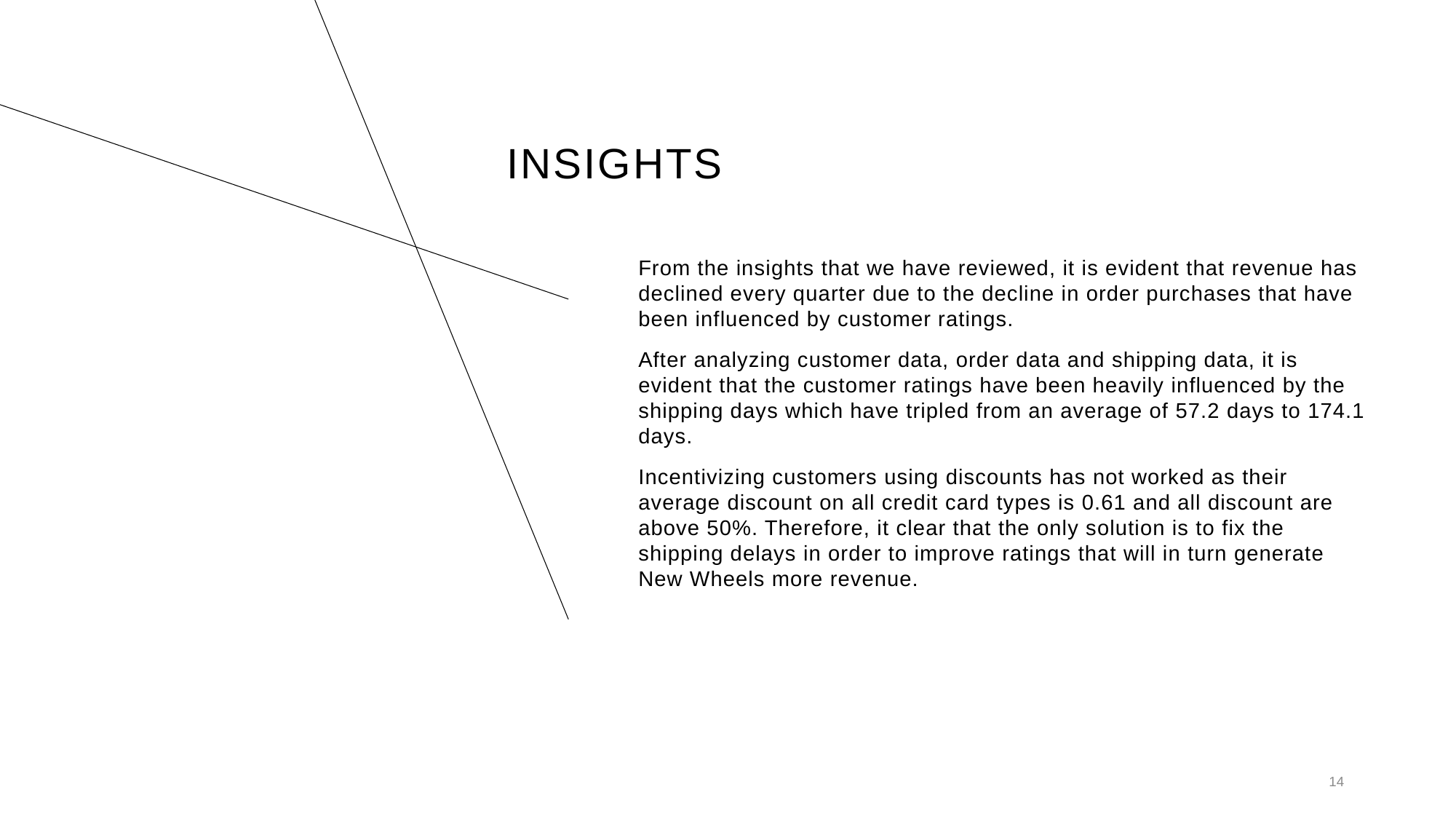

# Insights
From the insights that we have reviewed, it is evident that revenue has declined every quarter due to the decline in order purchases that have been influenced by customer ratings.
After analyzing customer data, order data and shipping data, it is evident that the customer ratings have been heavily influenced by the shipping days which have tripled from an average of 57.2 days to 174.1 days.
Incentivizing customers using discounts has not worked as their average discount on all credit card types is 0.61 and all discount are above 50%. Therefore, it clear that the only solution is to fix the shipping delays in order to improve ratings that will in turn generate New Wheels more revenue.

14